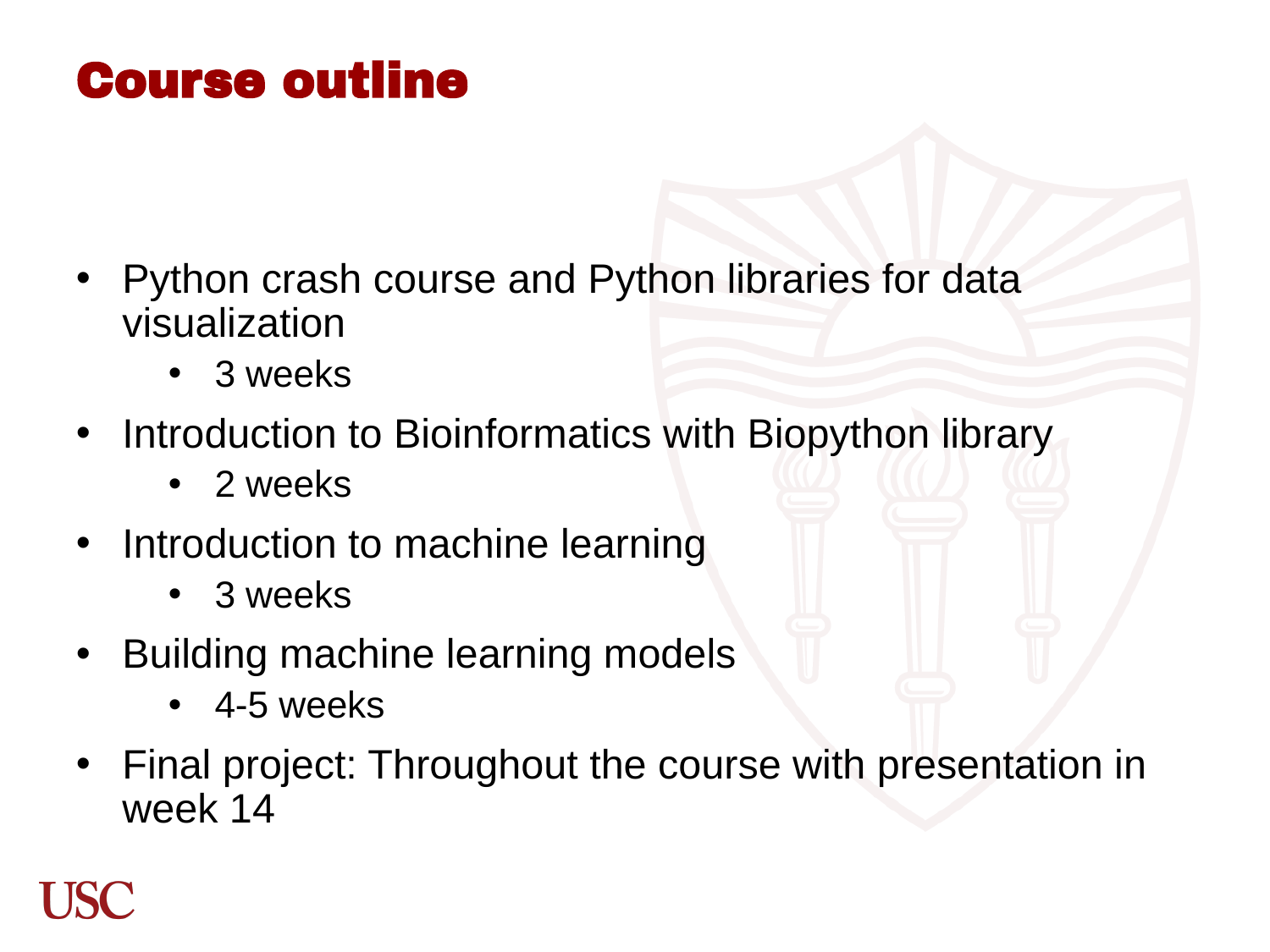

Course outline
Python crash course and Python libraries for data visualization
3 weeks
Introduction to Bioinformatics with Biopython library
2 weeks
Introduction to machine learning
3 weeks
Building machine learning models
4-5 weeks
Final project: Throughout the course with presentation in week 14